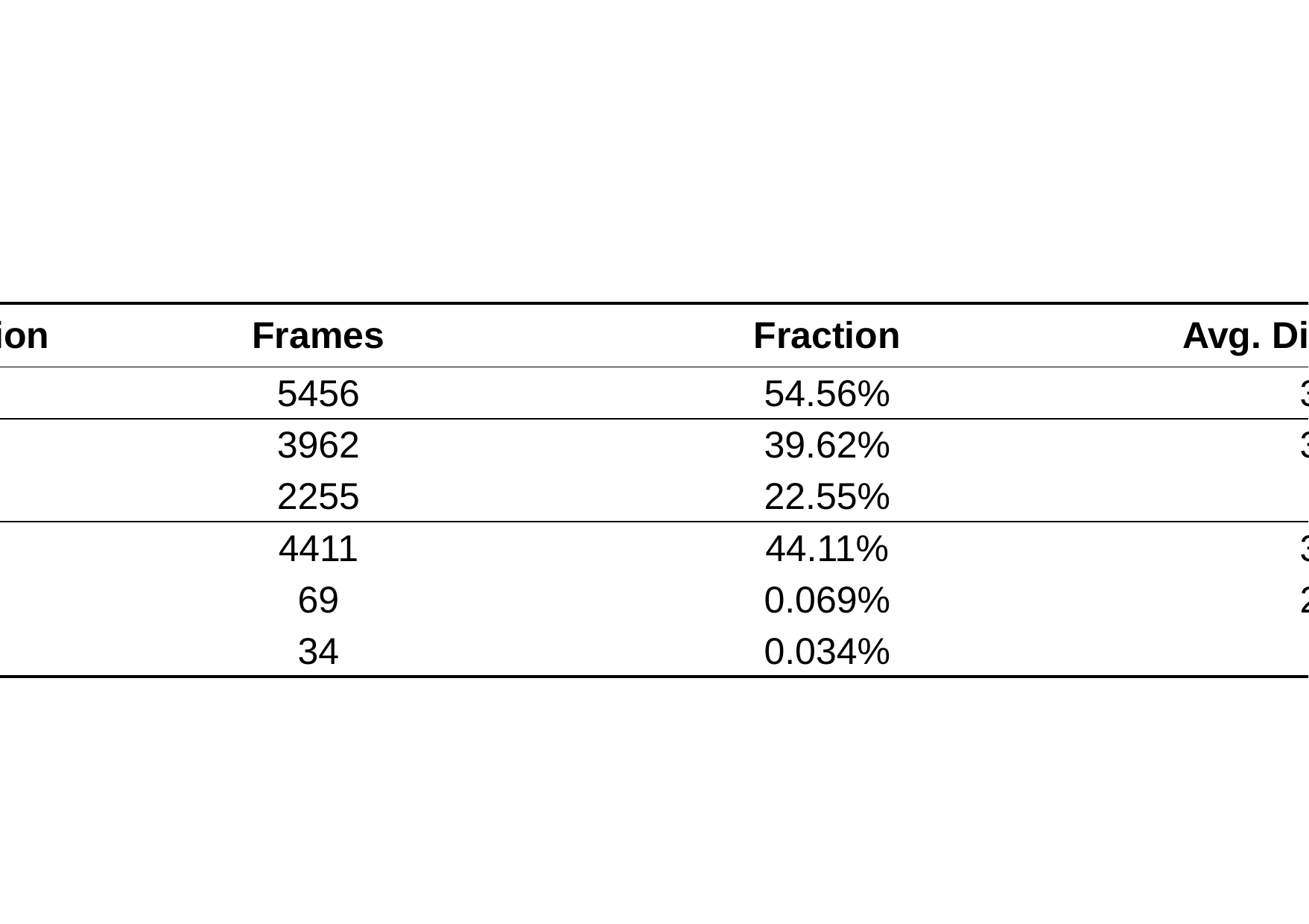

| Hydrogen Bond Interaction | Frames | Fraction | Avg. Distance (Å) |
| --- | --- | --- | --- |
| ARG288-BBR | 5456 | 54.56% | 3.14 |
| LYS367-BBR | 3962 | 39.62% | 3.09 |
| GLU343-BBR | 2255 | 22.55% | 3.2 |
| TYR473-PIO | 4411 | 44.11% | 3.15 |
| SER289-PIO | 69 | 0.069% | 2.93 |
| Gln286-PIO | 34 | 0.034% | 3.2 |